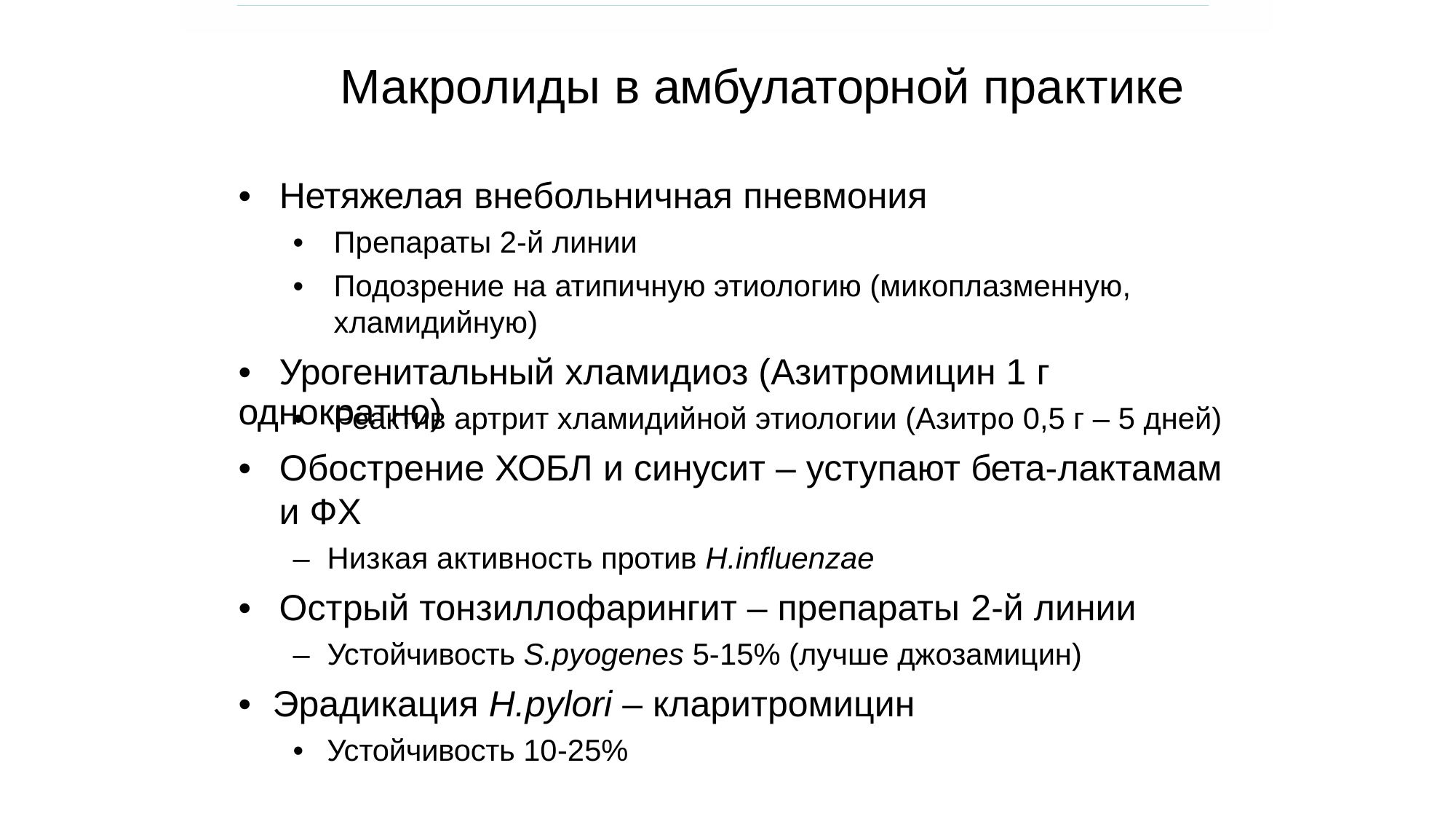

Макролиды в амбулаторной практике
• Нетяжелая внебольничная пневмония
• Препараты 2-й линии
• Подозрение на атипичную этиологию (микоплазменную,
хламидийную)
• Урогенитальный хламидиоз (Азитромицин 1 г однократно)
• Реактив артрит хламидийной этиологии (Азитро 0,5 г – 5 дней)
• Обострение ХОБЛ и синусит – уступают бета-лактамам
и ФХ
– Низкая активность против H.influenzae
• Острый тонзиллофарингит – препараты 2-й линии
– Устойчивость S.pyogenes 5-15% (лучше джозамицин)
• Эрадикация H.pylori – кларитромицин
• Устойчивость 10-25%